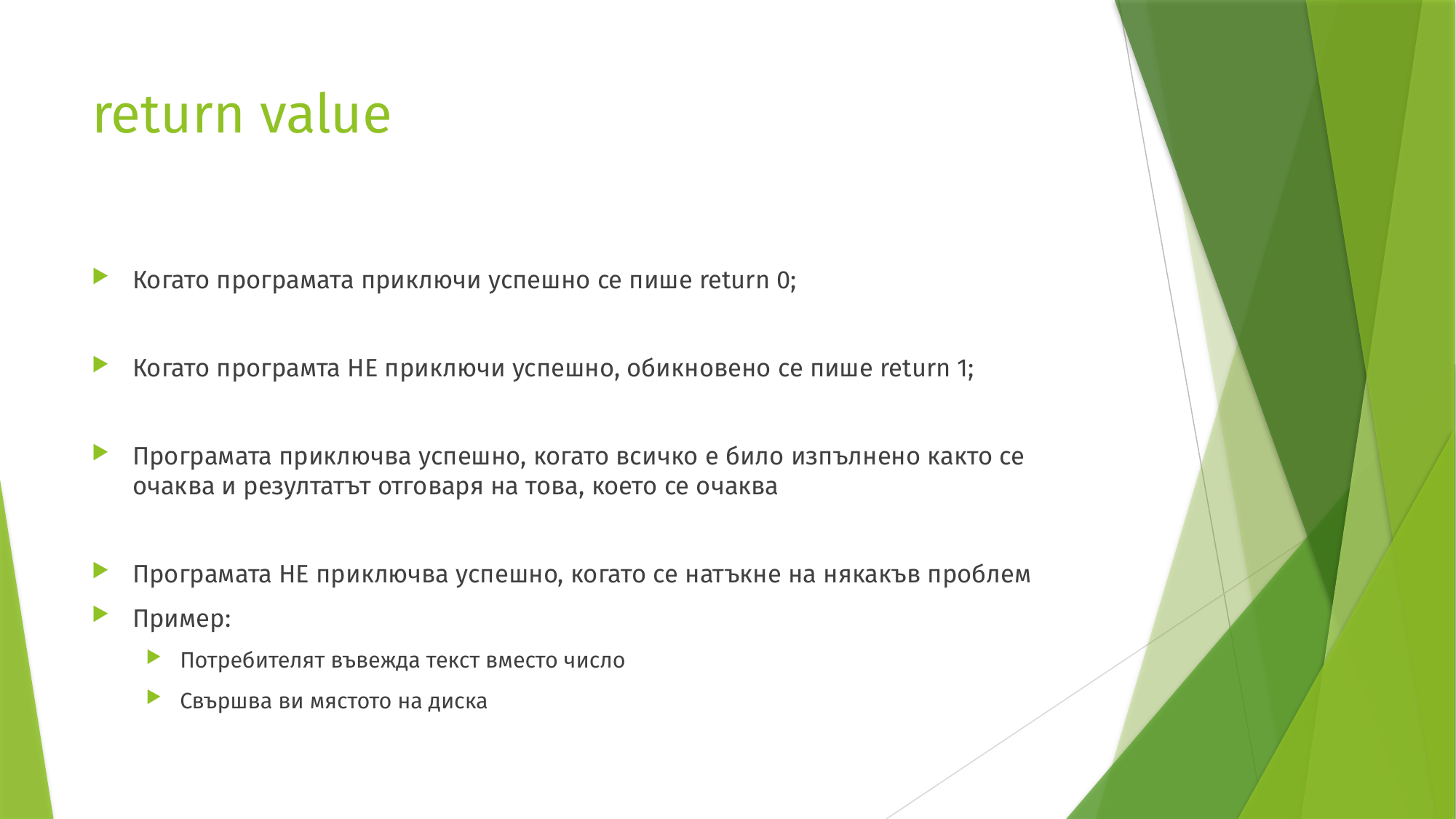

# return value
Когато програмата приключи успешно се пише return 0;

Когато програмта НЕ приключи успешно, обикновено се пише return 1;

Програмата приключва успешно, когато всичко е било изпълнено както се очаква и резултатът отговаря на това, което се очаква

Програмата НЕ приключва успешно, когато се натъкне на някакъв проблем
Пример:
Потребителят въвежда текст вместо число
Свършва ви мястото на диска